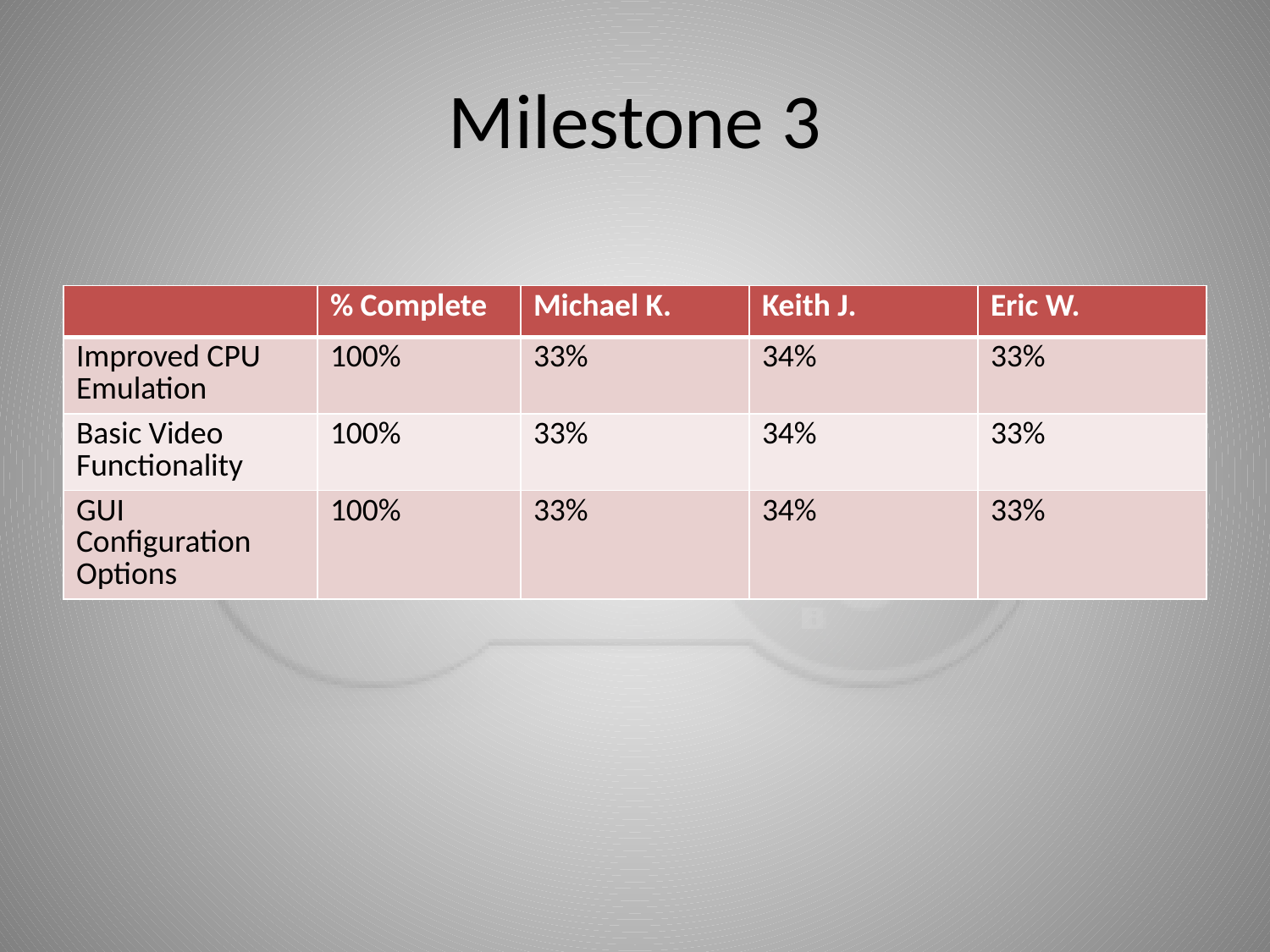

# Milestone 3
|  | % Complete | Michael K. | Keith J. | Eric W. |
| --- | --- | --- | --- | --- |
| Improved CPU Emulation | 100% | 33% | 34% | 33% |
| Basic Video Functionality | 100% | 33% | 34% | 33% |
| GUI Configuration Options | 100% | 33% | 34% | 33% |